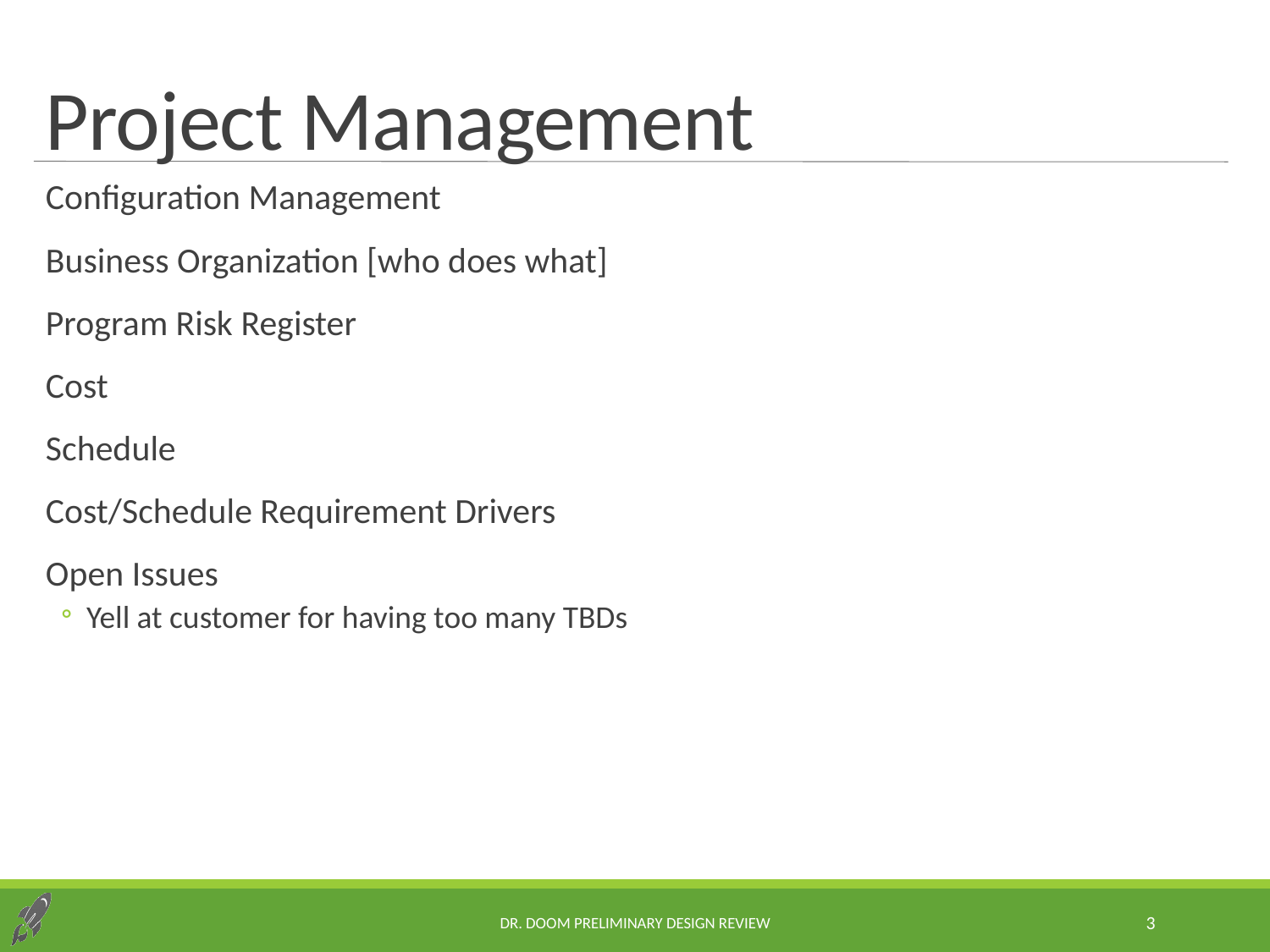

# Project Management
Configuration Management
Business Organization [who does what]
Program Risk Register
Cost
Schedule
Cost/Schedule Requirement Drivers
Open Issues
Yell at customer for having too many TBDs

Dr. Doom Preliminary Design Review
3